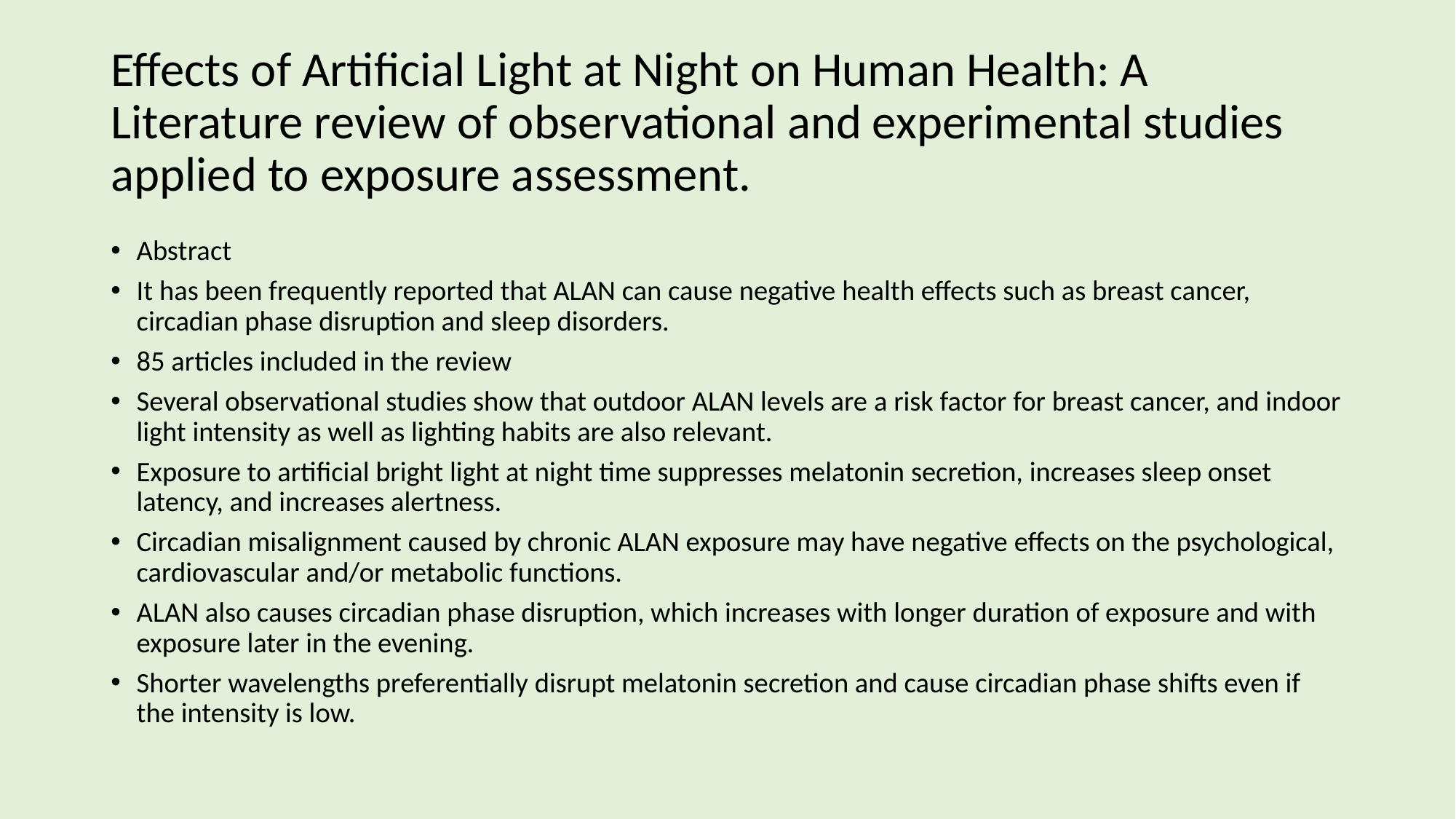

# Effects of Artificial Light at Night on Human Health: A Literature review of observational and experimental studies applied to exposure assessment.
Abstract
It has been frequently reported that ALAN can cause negative health effects such as breast cancer, circadian phase disruption and sleep disorders.
85 articles included in the review
Several observational studies show that outdoor ALAN levels are a risk factor for breast cancer, and indoor light intensity as well as lighting habits are also relevant.
Exposure to artificial bright light at night time suppresses melatonin secretion, increases sleep onset latency, and increases alertness.
Circadian misalignment caused by chronic ALAN exposure may have negative effects on the psychological, cardiovascular and/or metabolic functions.
ALAN also causes circadian phase disruption, which increases with longer duration of exposure and with exposure later in the evening.
Shorter wavelengths preferentially disrupt melatonin secretion and cause circadian phase shifts even if the intensity is low.